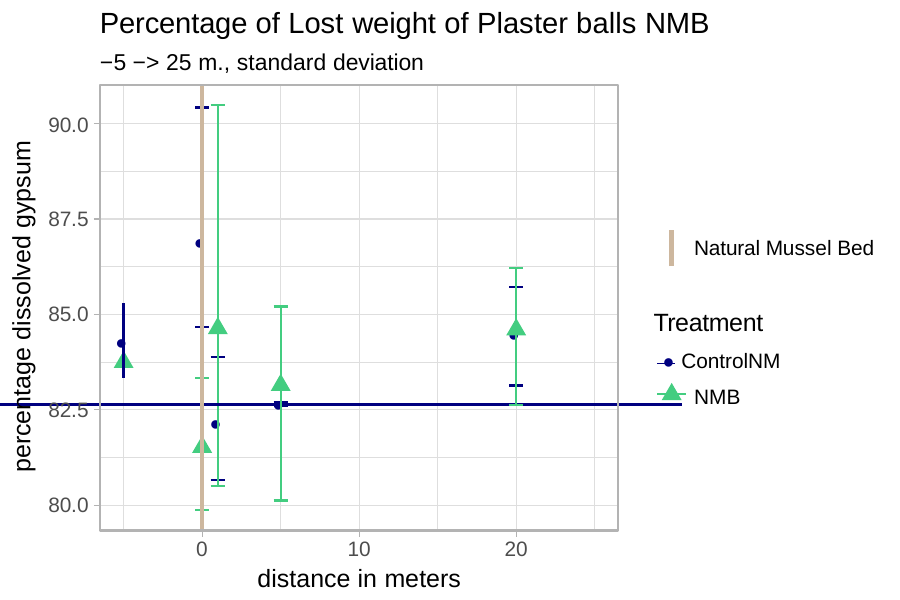

# Percentage of Lost weight of Plaster balls NMB
−5 −> 25 m., standard deviation

90.0

percentage dissolved gypsum

87.5

●

Natural Mussel Bed

Treatment
 ● ControlNM  NMB
85.0

●
●

●

82.5

●

80.0

0
10
distance in meters
20
10